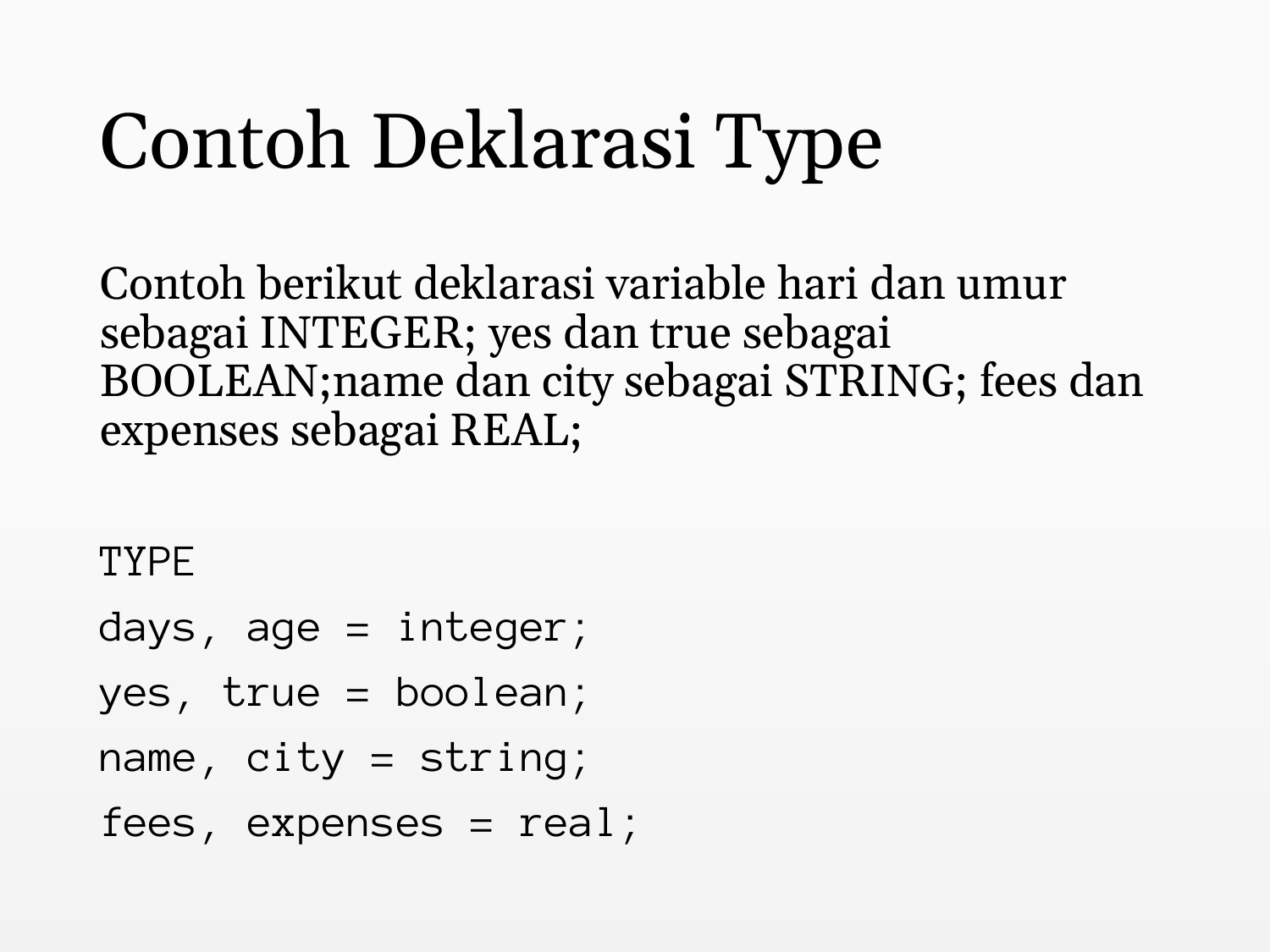

# Contoh Deklarasi Type
Contoh berikut deklarasi variable hari dan umur sebagai INTEGER; yes dan true sebagai BOOLEAN;name dan city sebagai STRING; fees dan expenses sebagai REAL;

TYPE
days, age = integer;
yes, true = boolean;
name, city = string;
fees, expenses = real;